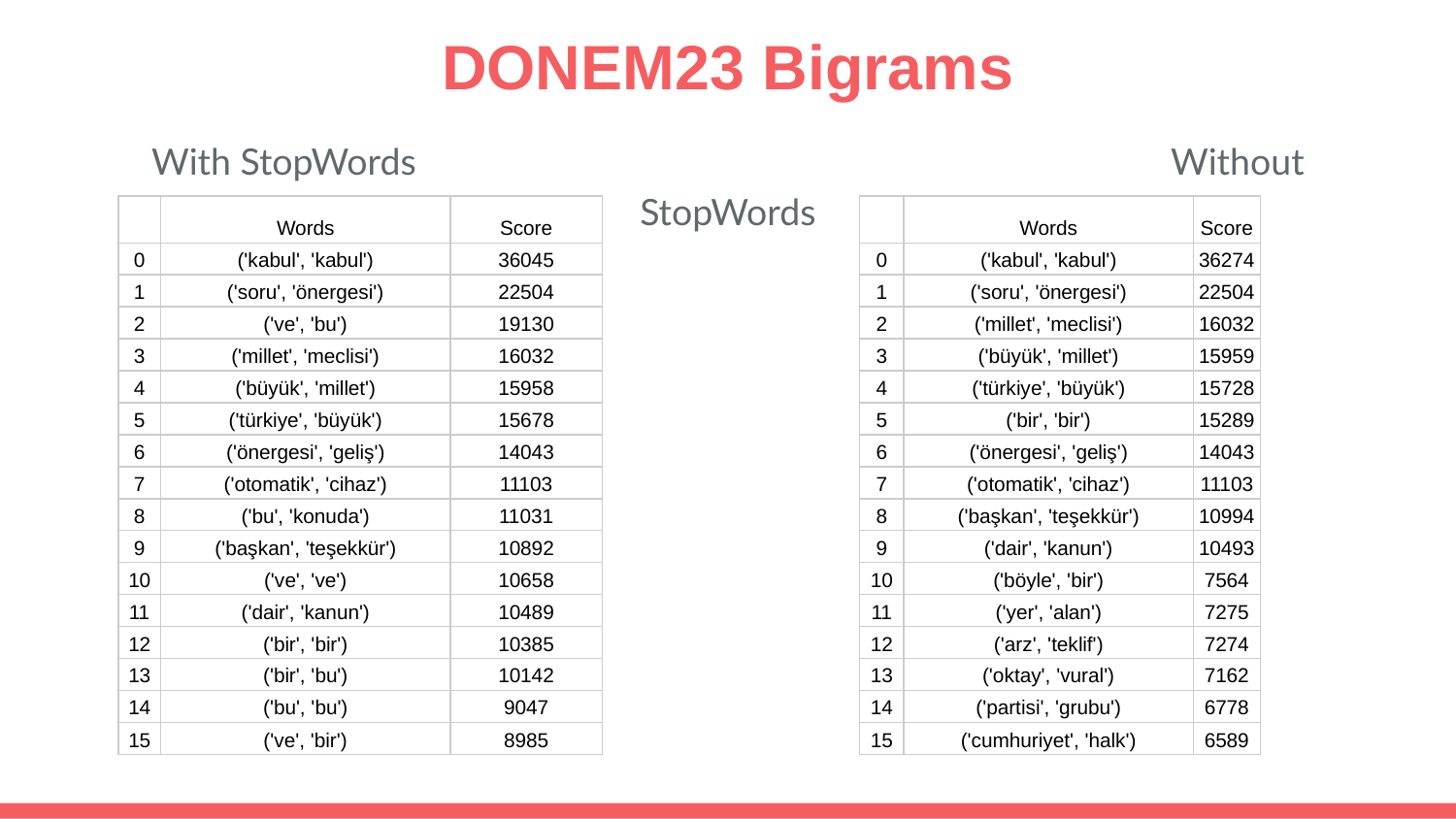

# DONEM23 Bigrams

With StopWords						Without StopWords

|  | Words | Score |
| --- | --- | --- |
| 0 | ('kabul', 'kabul') | 36045 |
| 1 | ('soru', 'önergesi') | 22504 |
| 2 | ('ve', 'bu') | 19130 |
| 3 | ('millet', 'meclisi') | 16032 |
| 4 | ('büyük', 'millet') | 15958 |
| 5 | ('türkiye', 'büyük') | 15678 |
| 6 | ('önergesi', 'geliş') | 14043 |
| 7 | ('otomatik', 'cihaz') | 11103 |
| 8 | ('bu', 'konuda') | 11031 |
| 9 | ('başkan', 'teşekkür') | 10892 |
| 10 | ('ve', 've') | 10658 |
| 11 | ('dair', 'kanun') | 10489 |
| 12 | ('bir', 'bir') | 10385 |
| 13 | ('bir', 'bu') | 10142 |
| 14 | ('bu', 'bu') | 9047 |
| 15 | ('ve', 'bir') | 8985 |
|  | Words | Score |
| --- | --- | --- |
| 0 | ('kabul', 'kabul') | 36274 |
| 1 | ('soru', 'önergesi') | 22504 |
| 2 | ('millet', 'meclisi') | 16032 |
| 3 | ('büyük', 'millet') | 15959 |
| 4 | ('türkiye', 'büyük') | 15728 |
| 5 | ('bir', 'bir') | 15289 |
| 6 | ('önergesi', 'geliş') | 14043 |
| 7 | ('otomatik', 'cihaz') | 11103 |
| 8 | ('başkan', 'teşekkür') | 10994 |
| 9 | ('dair', 'kanun') | 10493 |
| 10 | ('böyle', 'bir') | 7564 |
| 11 | ('yer', 'alan') | 7275 |
| 12 | ('arz', 'teklif') | 7274 |
| 13 | ('oktay', 'vural') | 7162 |
| 14 | ('partisi', 'grubu') | 6778 |
| 15 | ('cumhuriyet', 'halk') | 6589 |